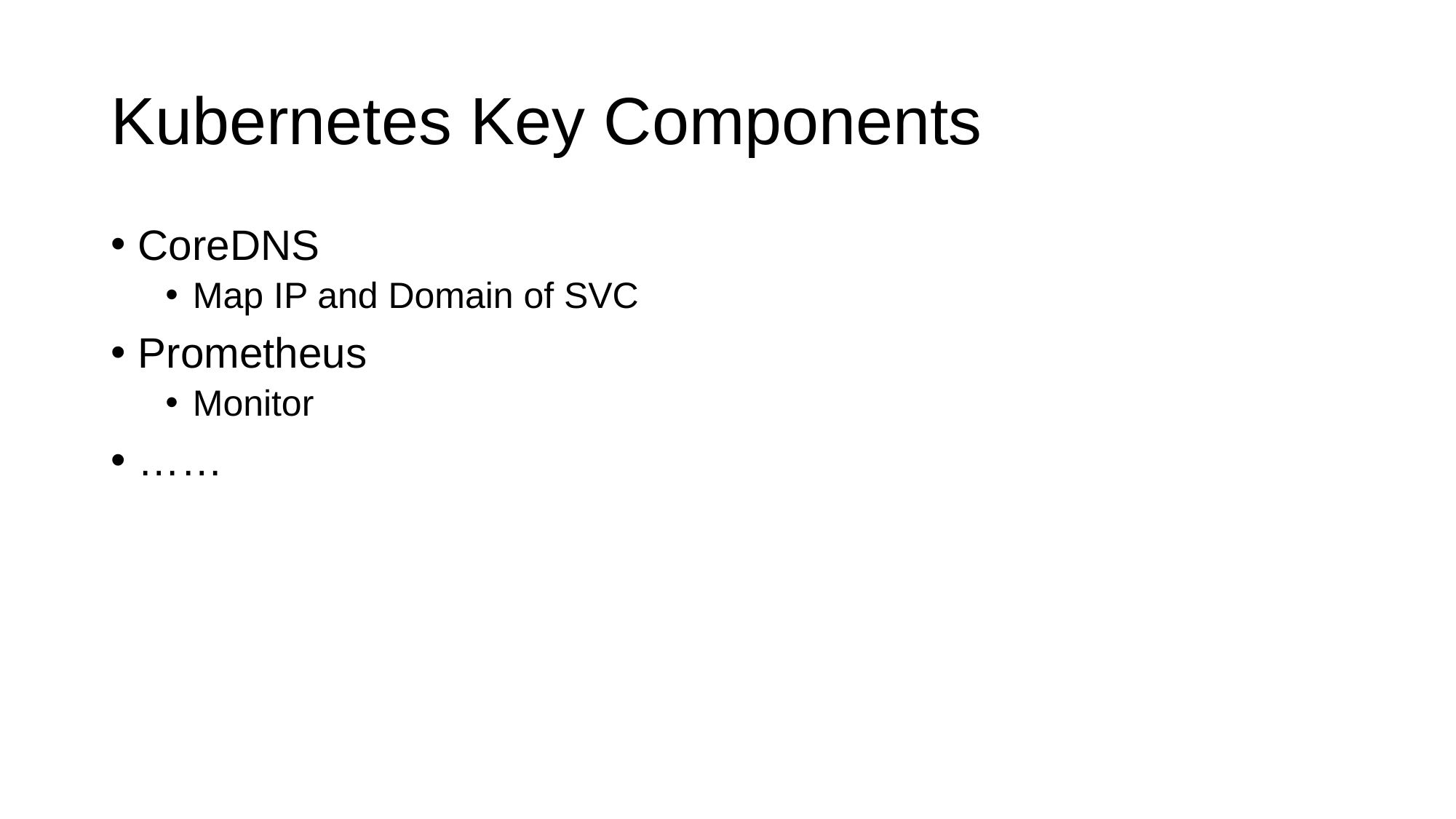

# Kubernetes Key Components
CoreDNS
Map IP and Domain of SVC
Prometheus
Monitor
……